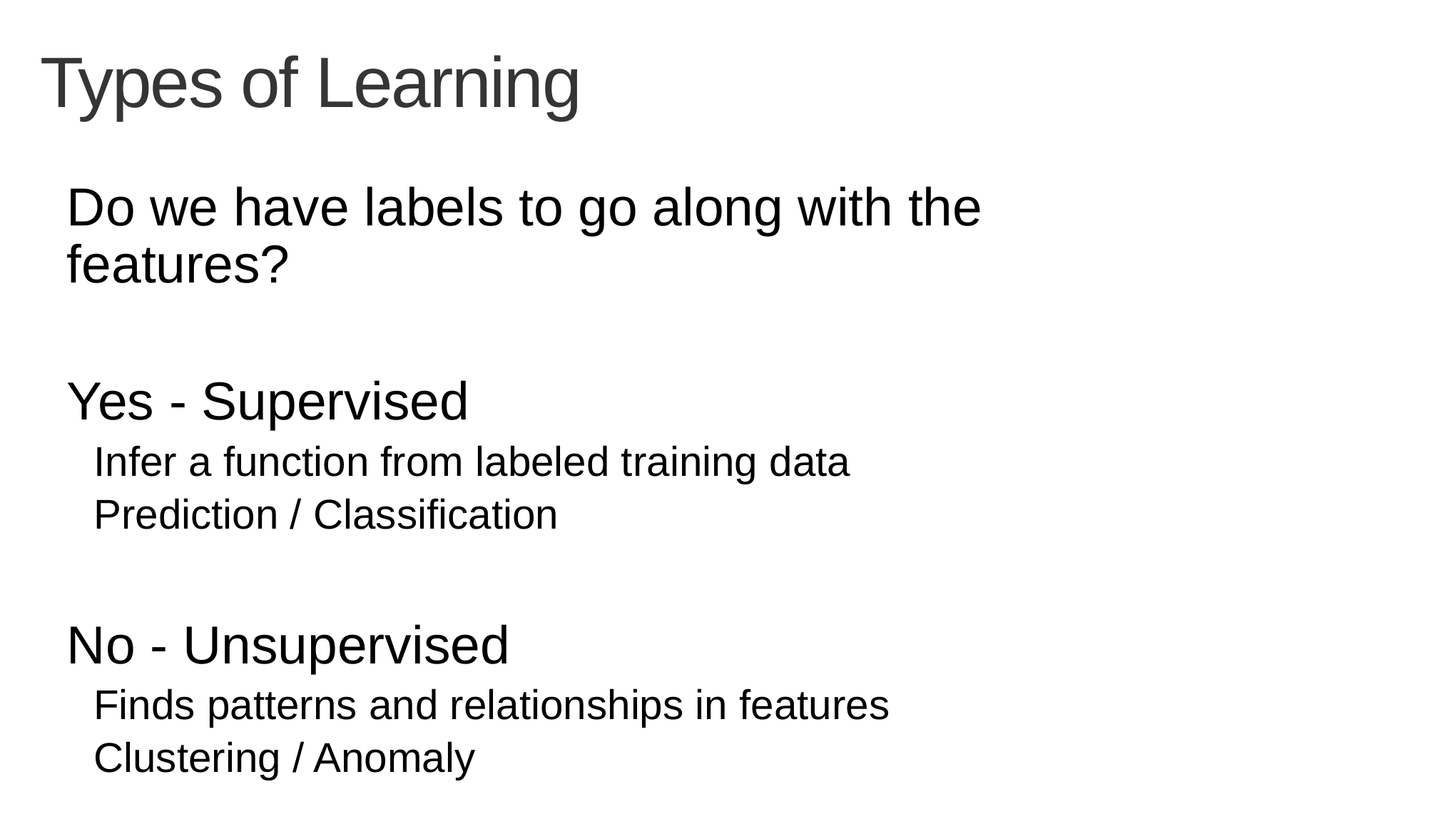

Types of Learning
Do we have labels to go along with the features?

Yes - Supervised
Infer a function from labeled training data
Prediction / Classification

No - Unsupervised
Finds patterns and relationships in features
Clustering / Anomaly